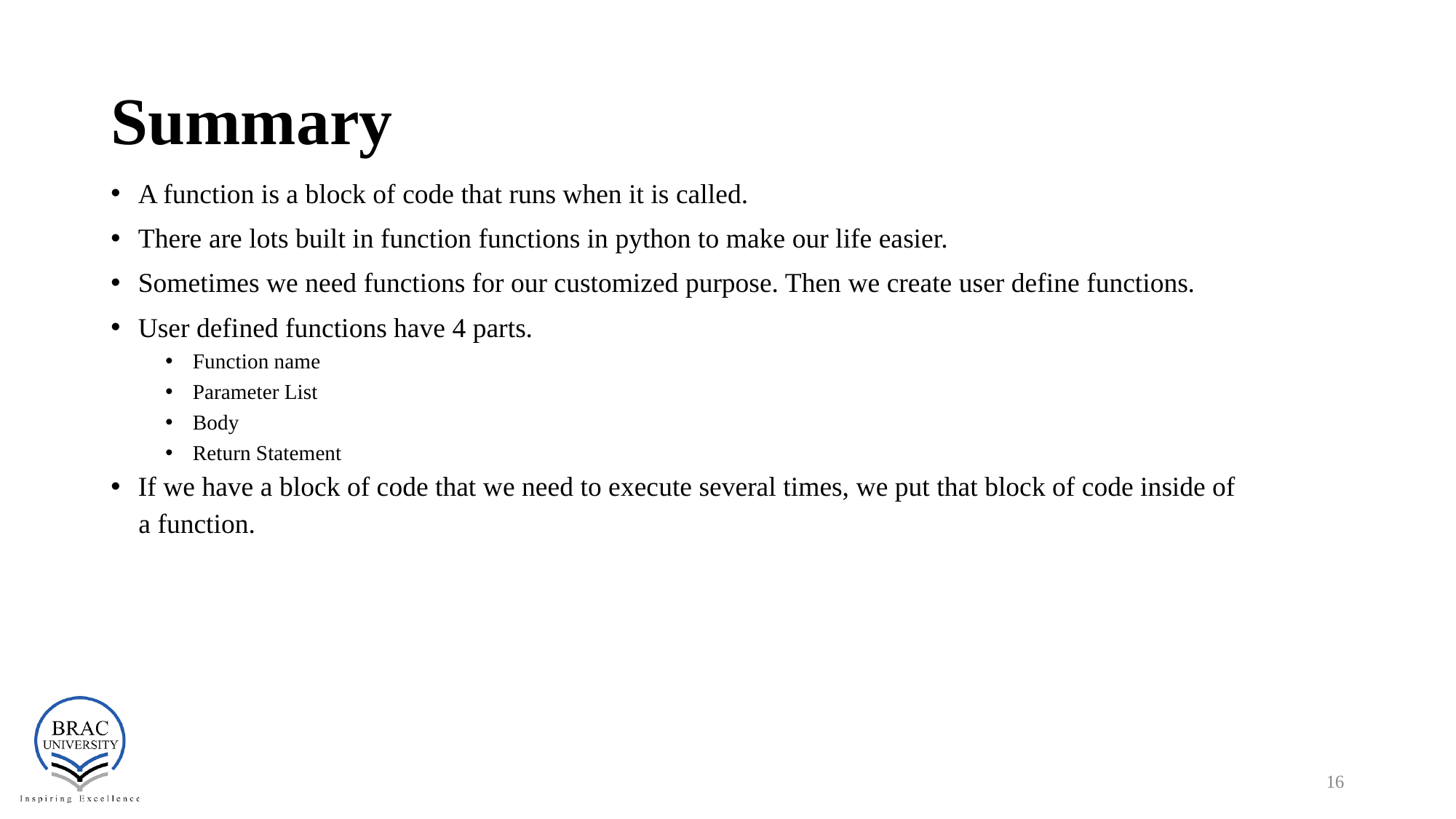

# Summary
A function is a block of code that runs when it is called.
There are lots built in function functions in python to make our life easier.
Sometimes we need functions for our customized purpose. Then we create user define functions.
User defined functions have 4 parts.
Function name
Parameter List
Body
Return Statement
If we have a block of code that we need to execute several times, we put that block of code inside of
    a function.
16